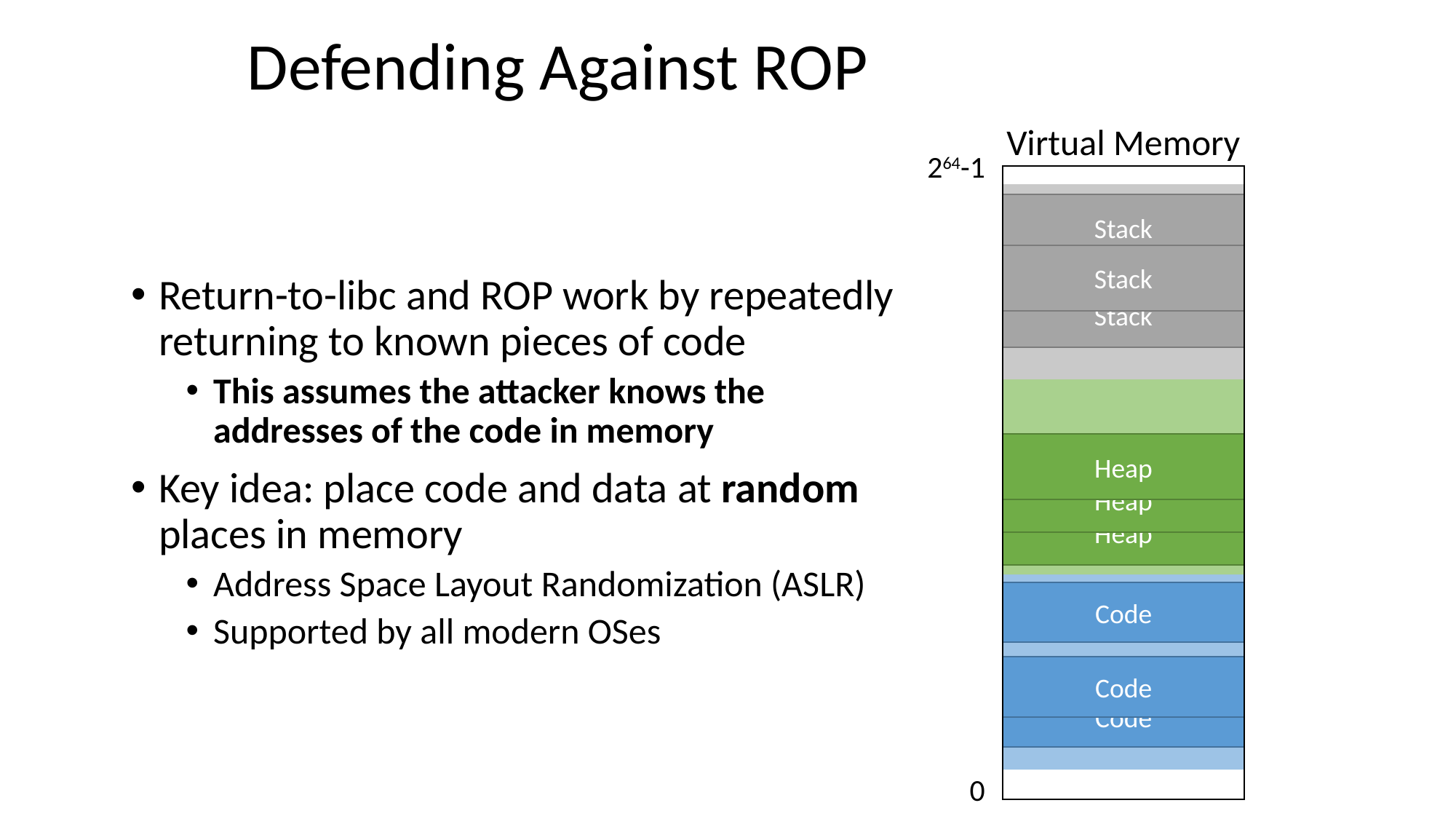

# Defending Against ROP
Virtual Memory
Return-to-libc and ROP work by repeatedly returning to known pieces of code
This assumes the attacker knows the addresses of the code in memory
Key idea: place code and data at random places in memory
Address Space Layout Randomization (ASLR)
Supported by all modern OSes
264-1

Stack Region
Stack
Stack
Stack
Heap Region
Heap
Heap
Heap
Code Region
Code
Code
Code
0